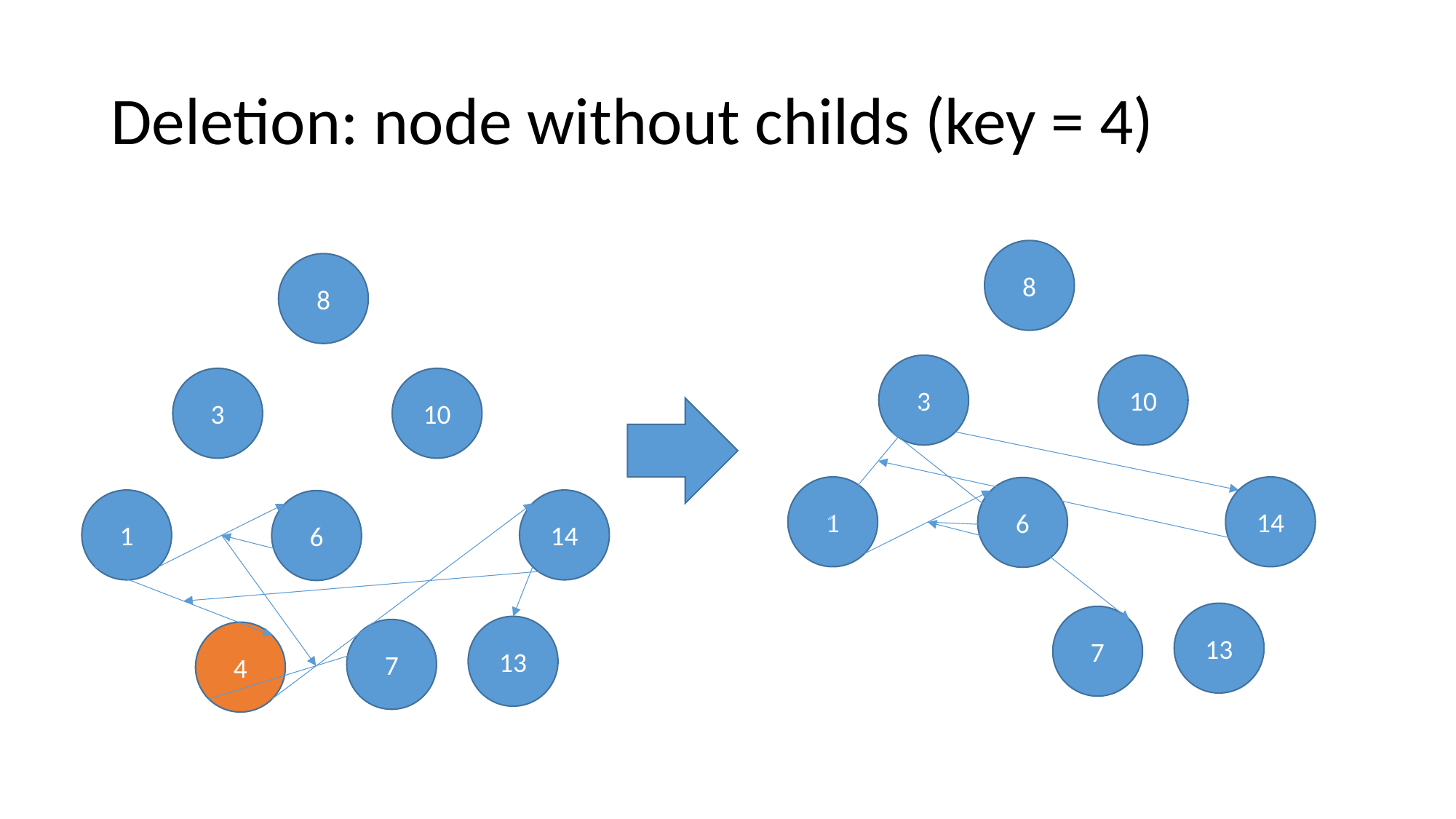

# Deletion: node without childs (key = 4)
8
8
3
10
3
10

14
1
6
14
1
6
13
7
13
7
4